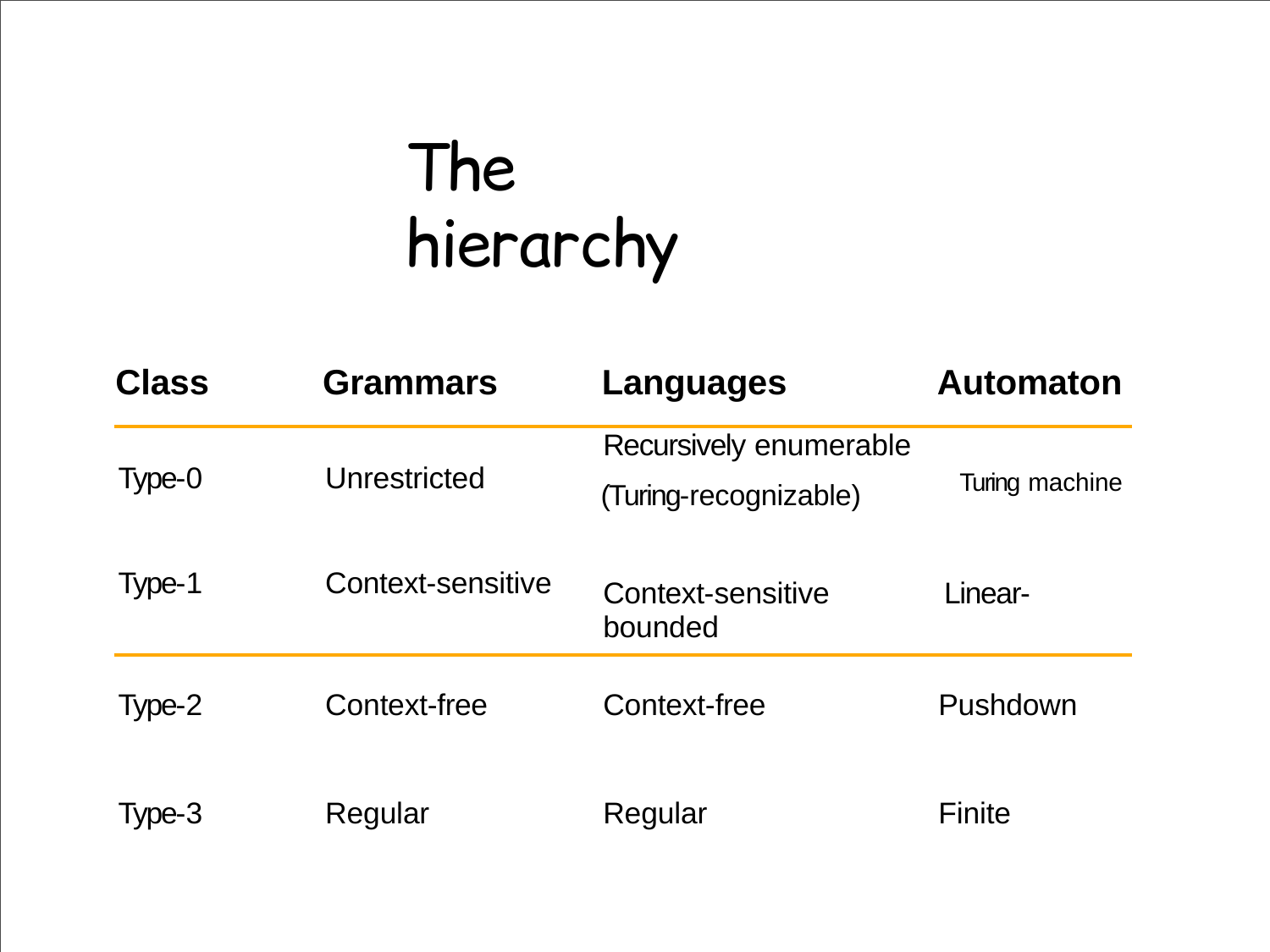

# The hierarchy
| Class | Grammars | Languages | Automaton |
| --- | --- | --- | --- |
| Type-0 Type-1 | Unrestricted Context-sensitive | Recursively enumerable (Turing-recognizable) Turing machine Context-sensitive Linear-bounded |  |
| Type-2 | Context-free | Context-free | Pushdown |
| Type-3 | Regular | Regular | Finite |